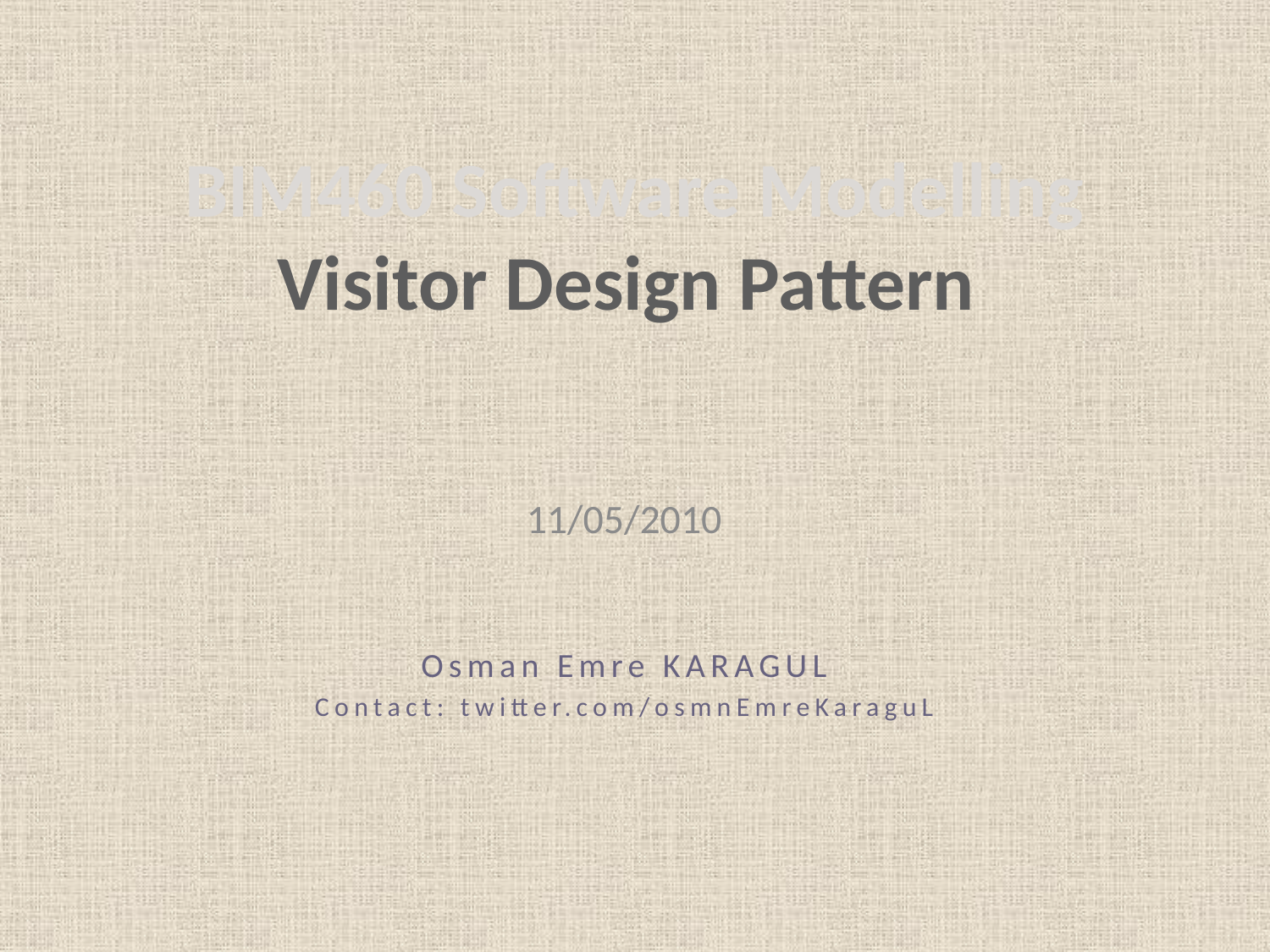

# BIM460 Software Modelling Visitor Design Pattern
11/05/2010

Osman Emre KARAGUL
Contact: twitter.com/osmnEmreKaraguL